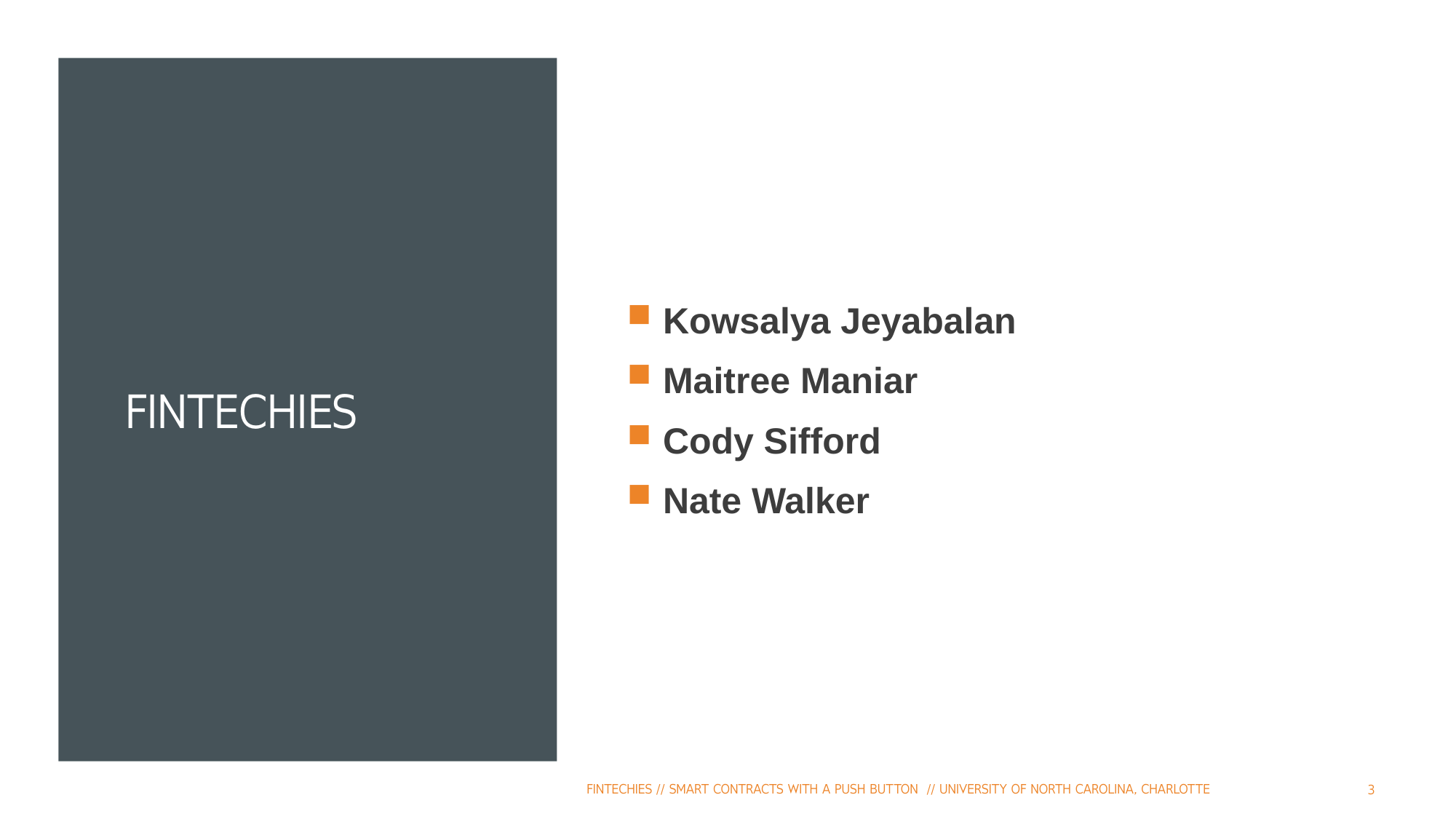

# FinTECHIES
Kowsalya Jeyabalan
Maitree Maniar
Cody Sifford
Nate Walker
FinTechies // Smart Contracts with a Push Button  // University of North Carolina, CHarlotte
3